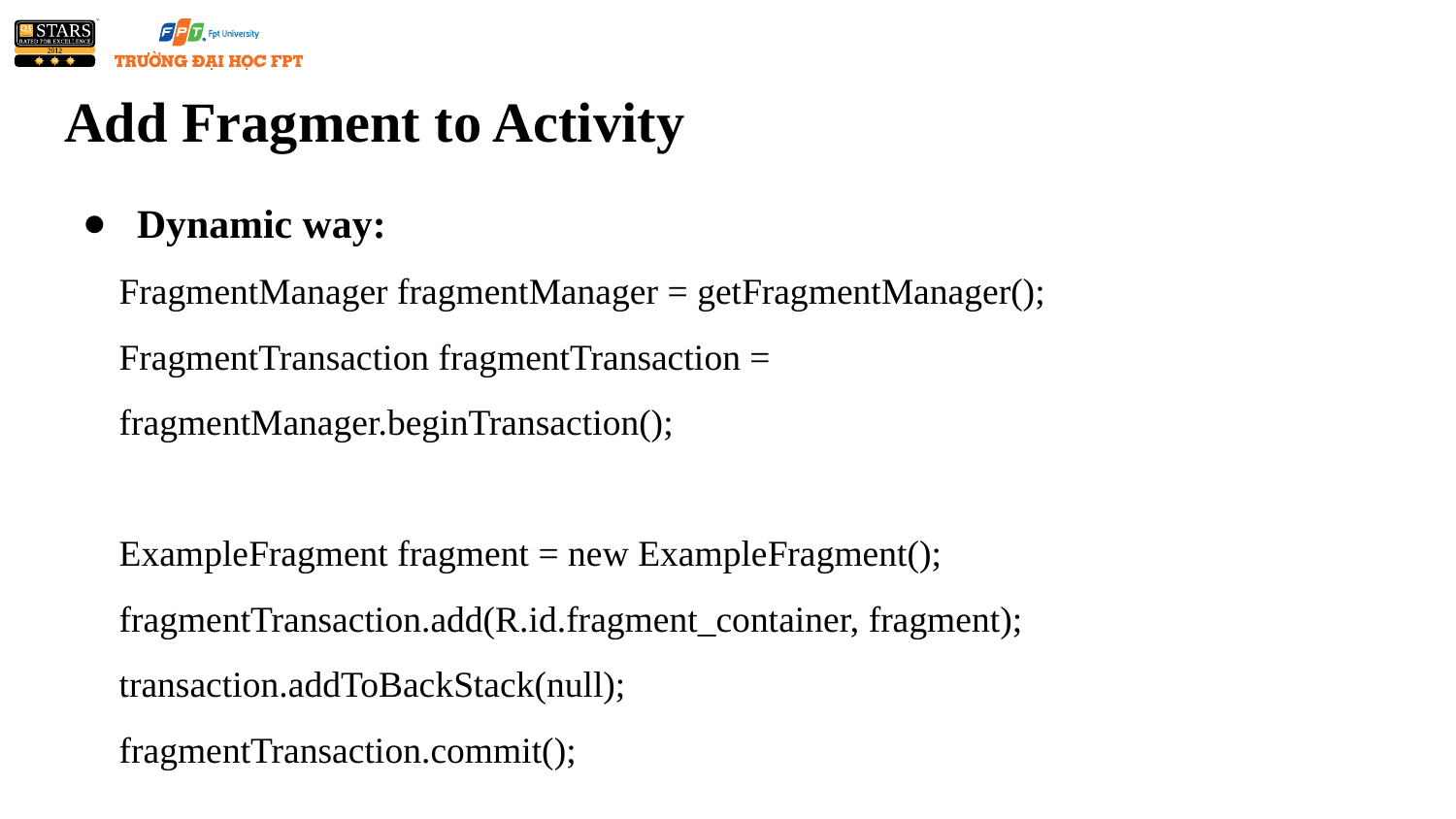

# Add Fragment to Activity
Dynamic way:
FragmentManager fragmentManager = getFragmentManager();
FragmentTransaction fragmentTransaction =
fragmentManager.beginTransaction();

ExampleFragment fragment = new ExampleFragment();
fragmentTransaction.add(R.id.fragment_container, fragment);
transaction.addToBackStack(null);
fragmentTransaction.commit();